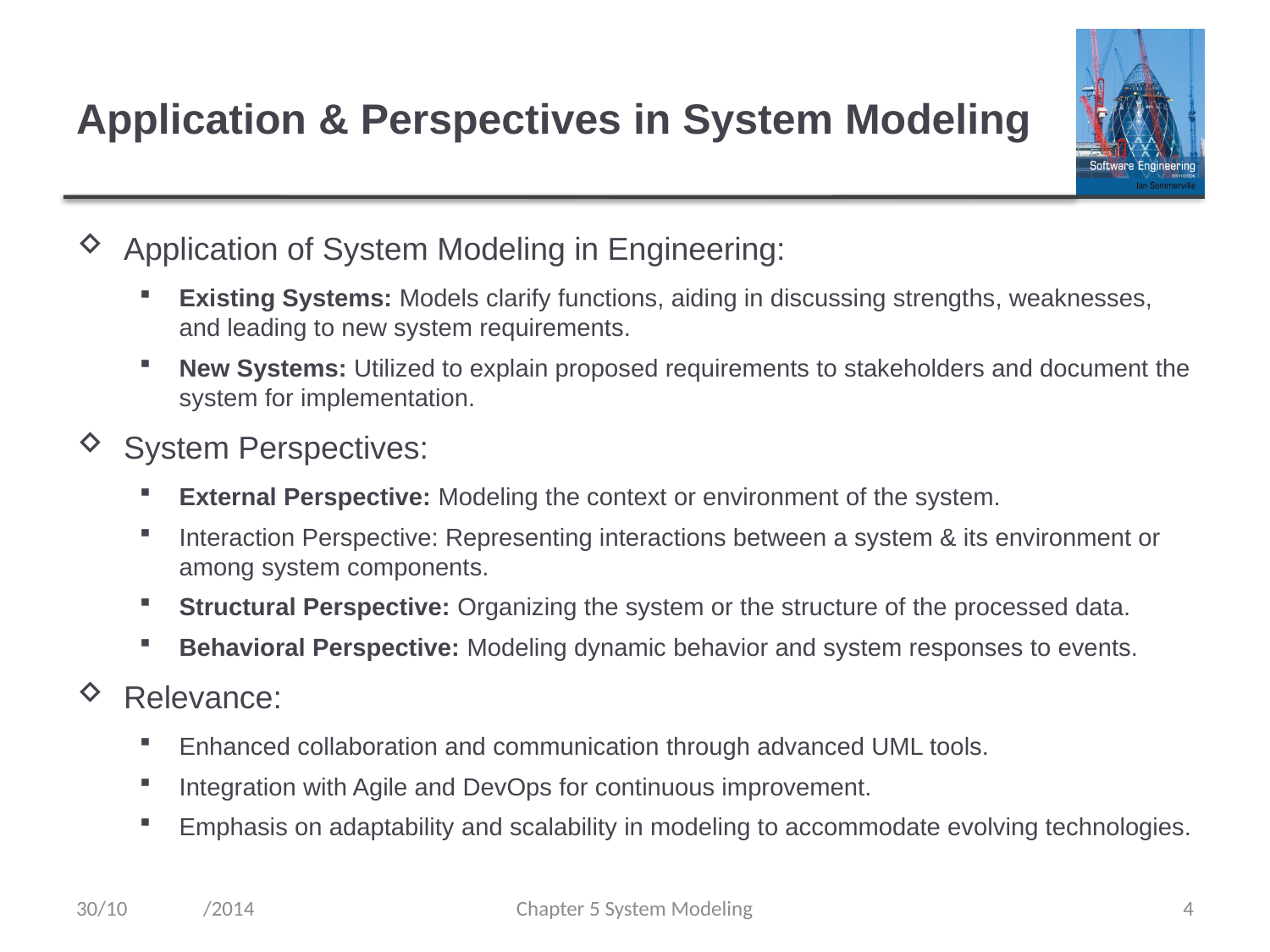

# Application & Perspectives in System Modeling
Application of System Modeling in Engineering:
Existing Systems: Models clarify functions, aiding in discussing strengths, weaknesses, and leading to new system requirements.
New Systems: Utilized to explain proposed requirements to stakeholders and document the system for implementation.
System Perspectives:
External Perspective: Modeling the context or environment of the system.
Interaction Perspective: Representing interactions between a system & its environment or among system components.
Structural Perspective: Organizing the system or the structure of the processed data.
Behavioral Perspective: Modeling dynamic behavior and system responses to events.
Relevance:
Enhanced collaboration and communication through advanced UML tools.
Integration with Agile and DevOps for continuous improvement.
Emphasis on adaptability and scalability in modeling to accommodate evolving technologies.
30/10	/2014
Chapter 5 System Modeling
4